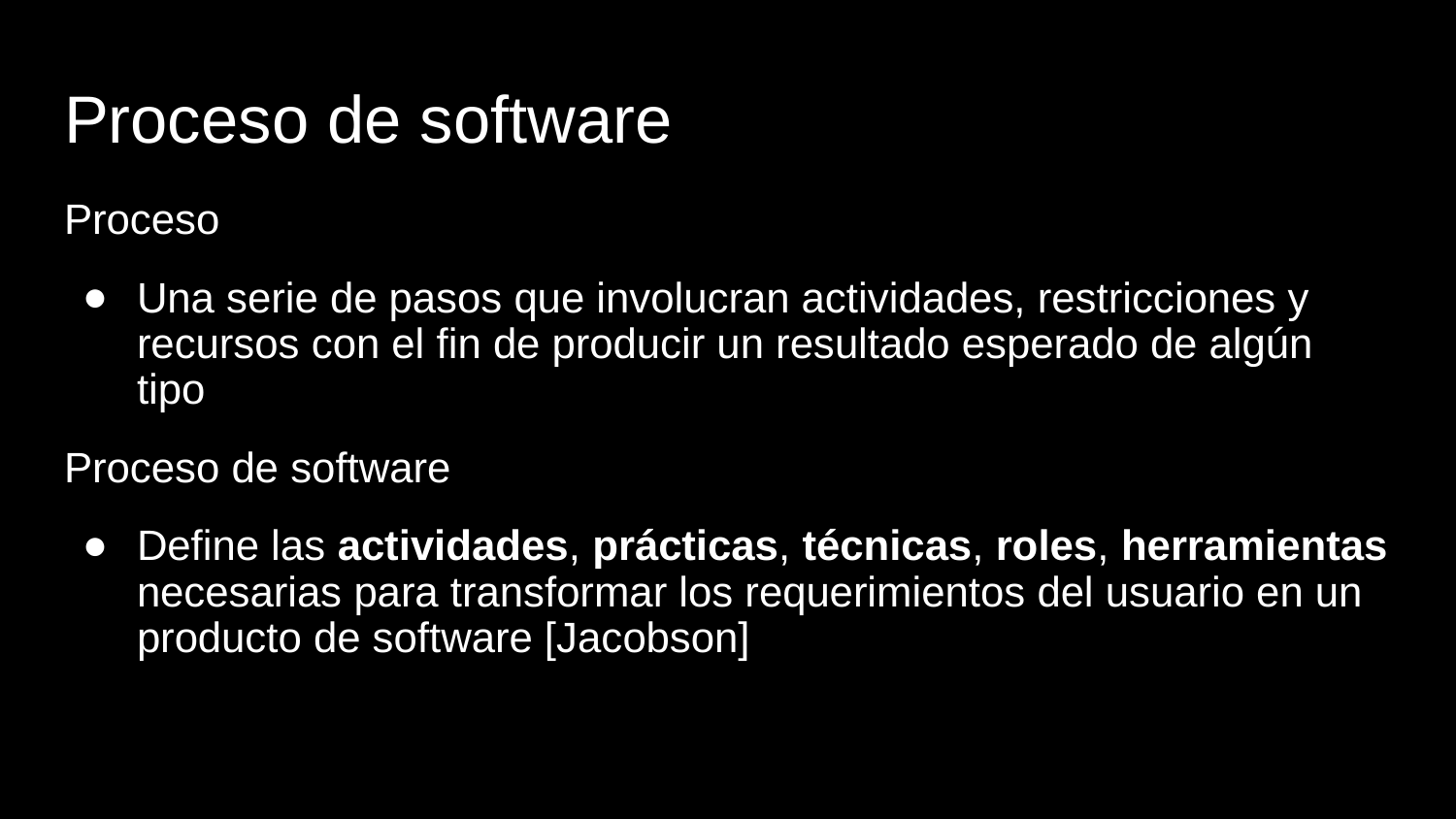

# Proceso de software
Proceso
Una serie de pasos que involucran actividades, restricciones y recursos con el fin de producir un resultado esperado de algún tipo
Proceso de software
Define las actividades, prácticas, técnicas, roles, herramientas necesarias para transformar los requerimientos del usuario en un producto de software [Jacobson]